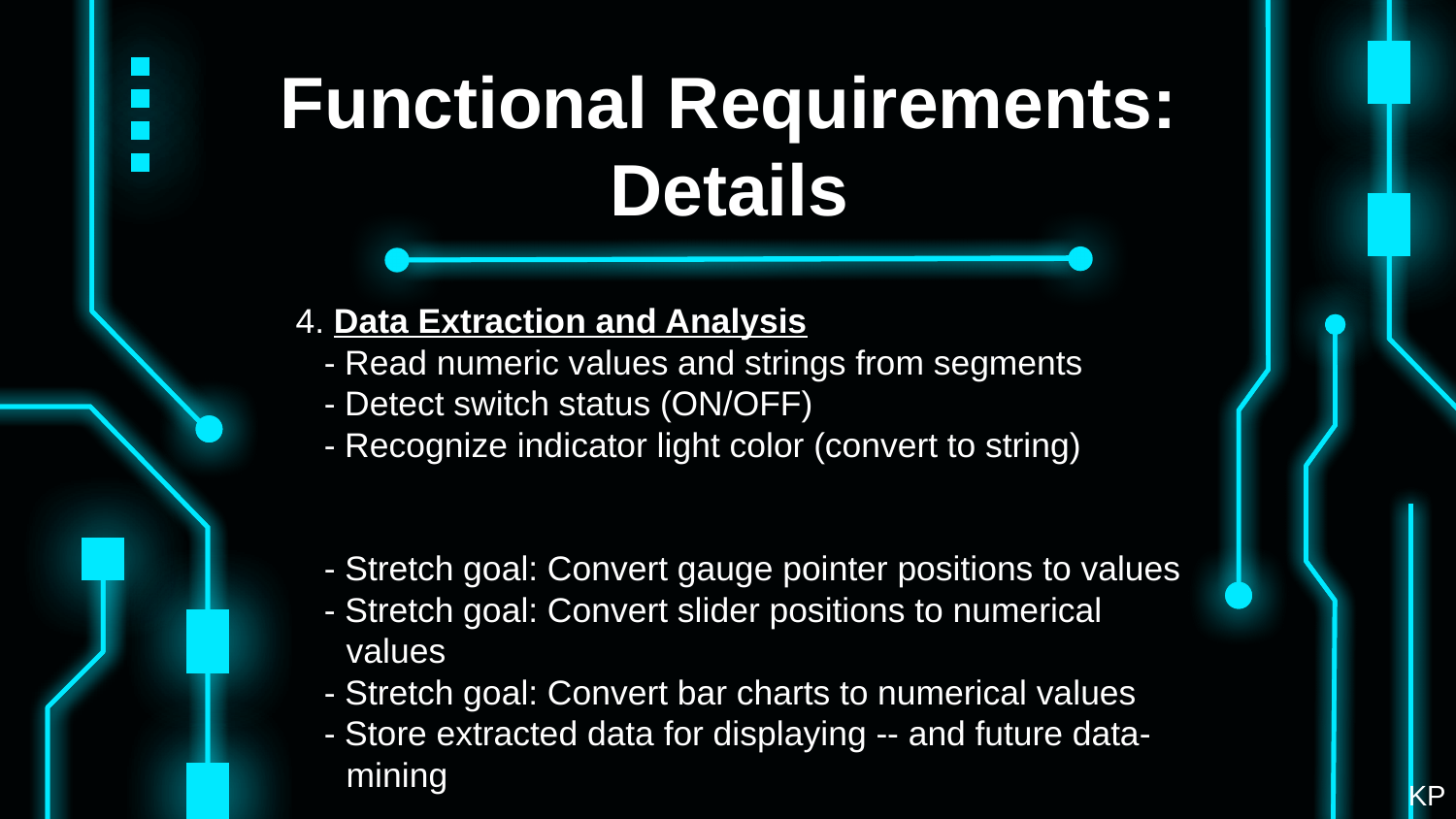

# Functional Requirements: Details

4. Data Extraction and Analysis
   - Read numeric values and strings from segments
   - Detect switch status (ON/OFF)
   - Recognize indicator light color (convert to string)

   - Stretch goal: Convert gauge pointer positions to values
   - Stretch goal: Convert slider positions to numerical values
   - Stretch goal: Convert bar charts to numerical values
   - Store extracted data for displaying -- and future data-mining

KP